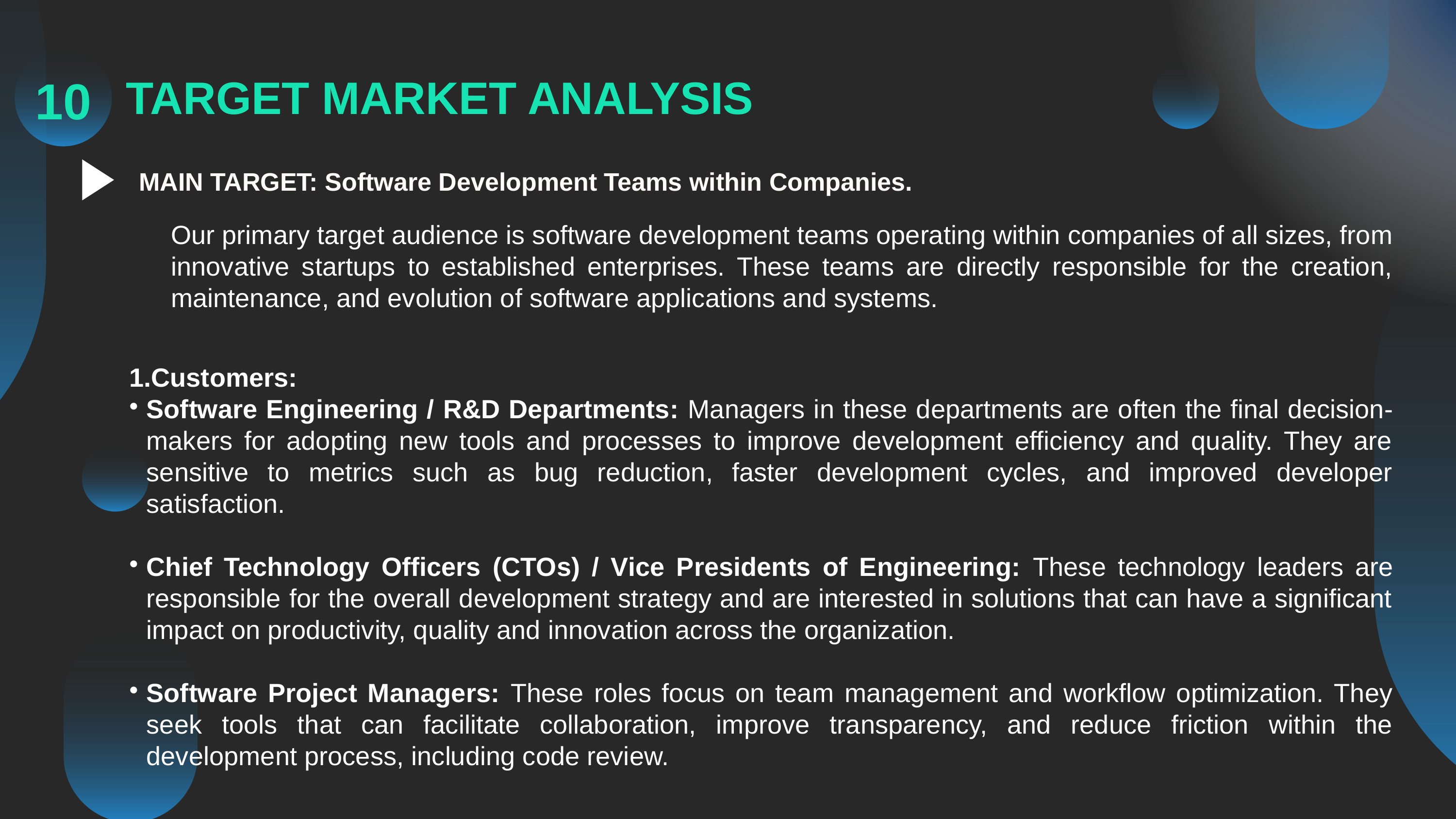

10

TARGET MARKET ANALYSIS

MAIN TARGET: Software Development Teams within Companies.

Our primary target audience is software development teams operating within companies of all sizes, from innovative startups to established enterprises. These teams are directly responsible for the creation, maintenance, and evolution of software applications and systems.
Customers:
Software Engineering / R&D Departments: Managers in these departments are often the final decision-makers for adopting new tools and processes to improve development efficiency and quality. They are sensitive to metrics such as bug reduction, faster development cycles, and improved developer satisfaction.

Chief Technology Officers (CTOs) / Vice Presidents of Engineering: These technology leaders are responsible for the overall development strategy and are interested in solutions that can have a significant impact on productivity, quality and innovation across the organization.

Software Project Managers: These roles focus on team management and workflow optimization. They seek tools that can facilitate collaboration, improve transparency, and reduce friction within the development process, including code review.